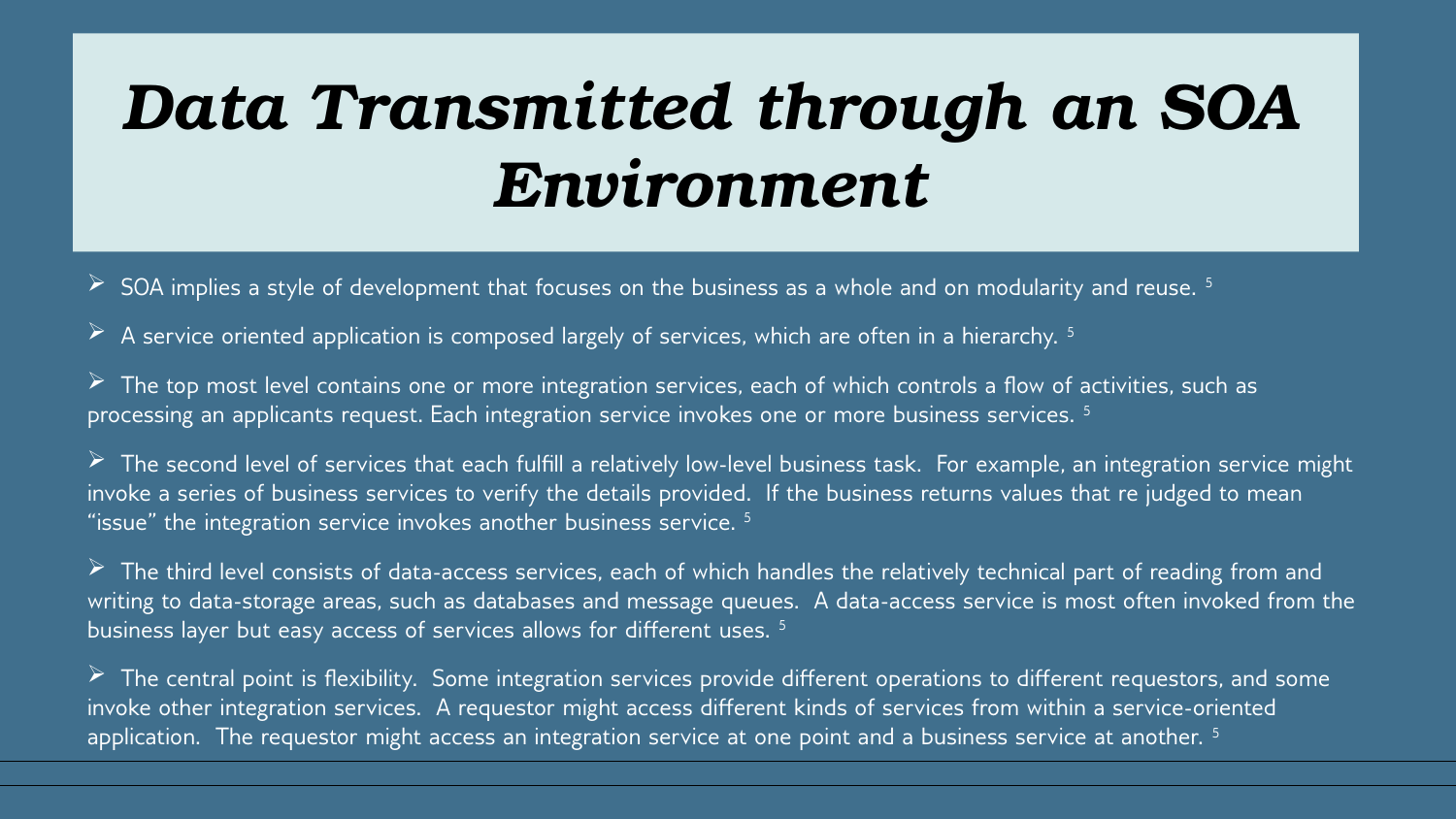

Data Transmitted through an SOA Environment
  SOA implies a style of development that focuses on the business as a whole and on modularity and reuse. 5
  A service oriented application is composed largely of services, which are often in a hierarchy. 5
  The top most level contains one or more integration services, each of which controls a flow of activities, such as processing an applicants request. Each integration service invokes one or more business services. 5
  The second level of services that each fulfill a relatively low-level business task.  For example, an integration service might invoke a series of business services to verify the details provided.  If the business returns values that re judged to mean “issue” the integration service invokes another business service. 5
  The third level consists of data-access services, each of which handles the relatively technical part of reading from and writing to data-storage areas, such as databases and message queues.  A data-access service is most often invoked from the business layer but easy access of services allows for different uses. 5
  The central point is flexibility.  Some integration services provide different operations to different requestors, and some invoke other integration services.  A requestor might access different kinds of services from within a service-oriented application.  The requestor might access an integration service at one point and a business service at another. 5